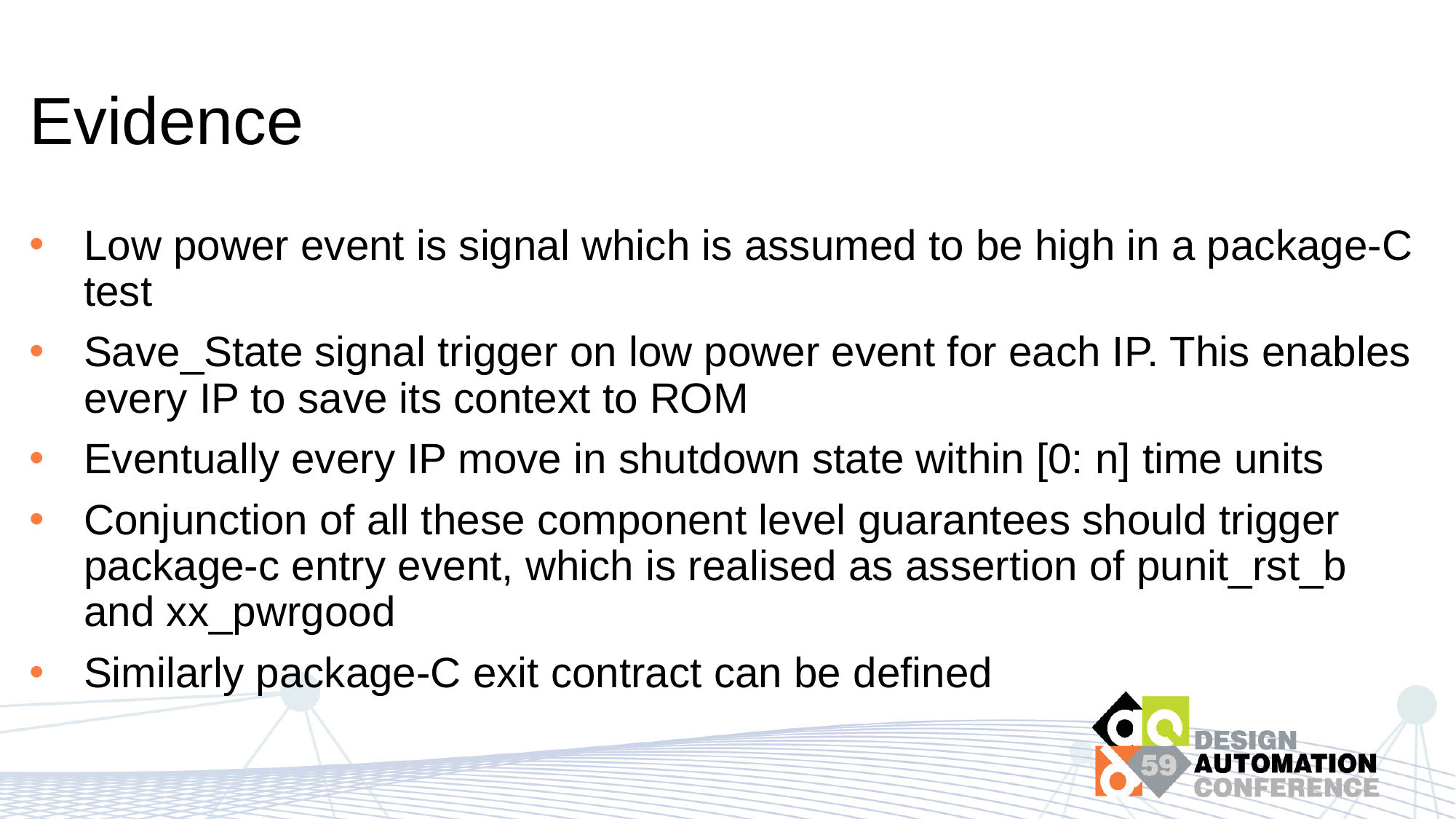

# Evidence
Low power event is signal which is assumed to be high in a package-C test
Save_State signal trigger on low power event for each IP. This enables every IP to save its context to ROM
Eventually every IP move in shutdown state within [0: n] time units
Conjunction of all these component level guarantees should trigger package-c entry event, which is realised as assertion of punit_rst_b  and xx_pwrgood
Similarly package-C exit contract can be defined